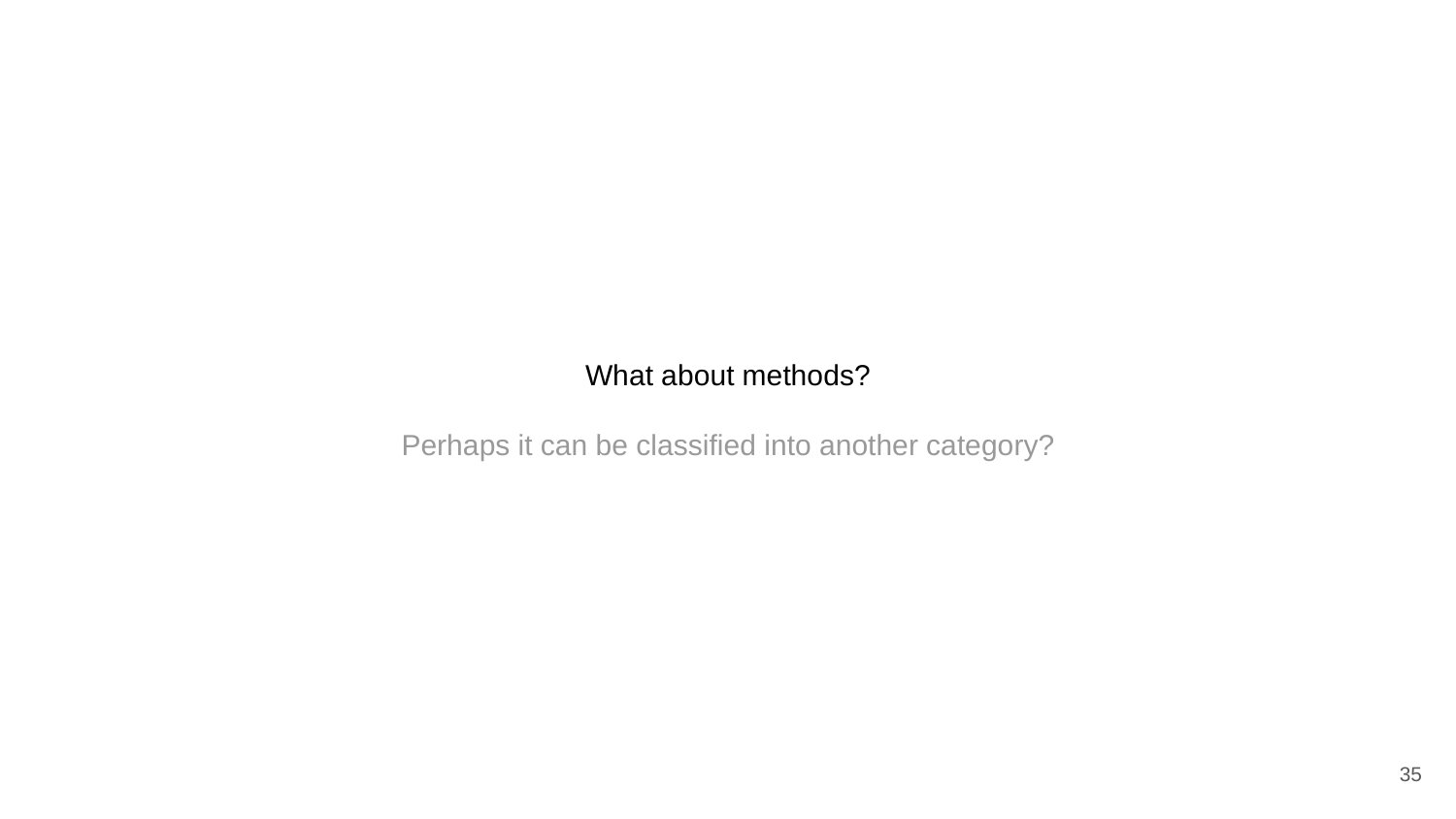

# What about methods?

Perhaps it can be classified into another category?
35